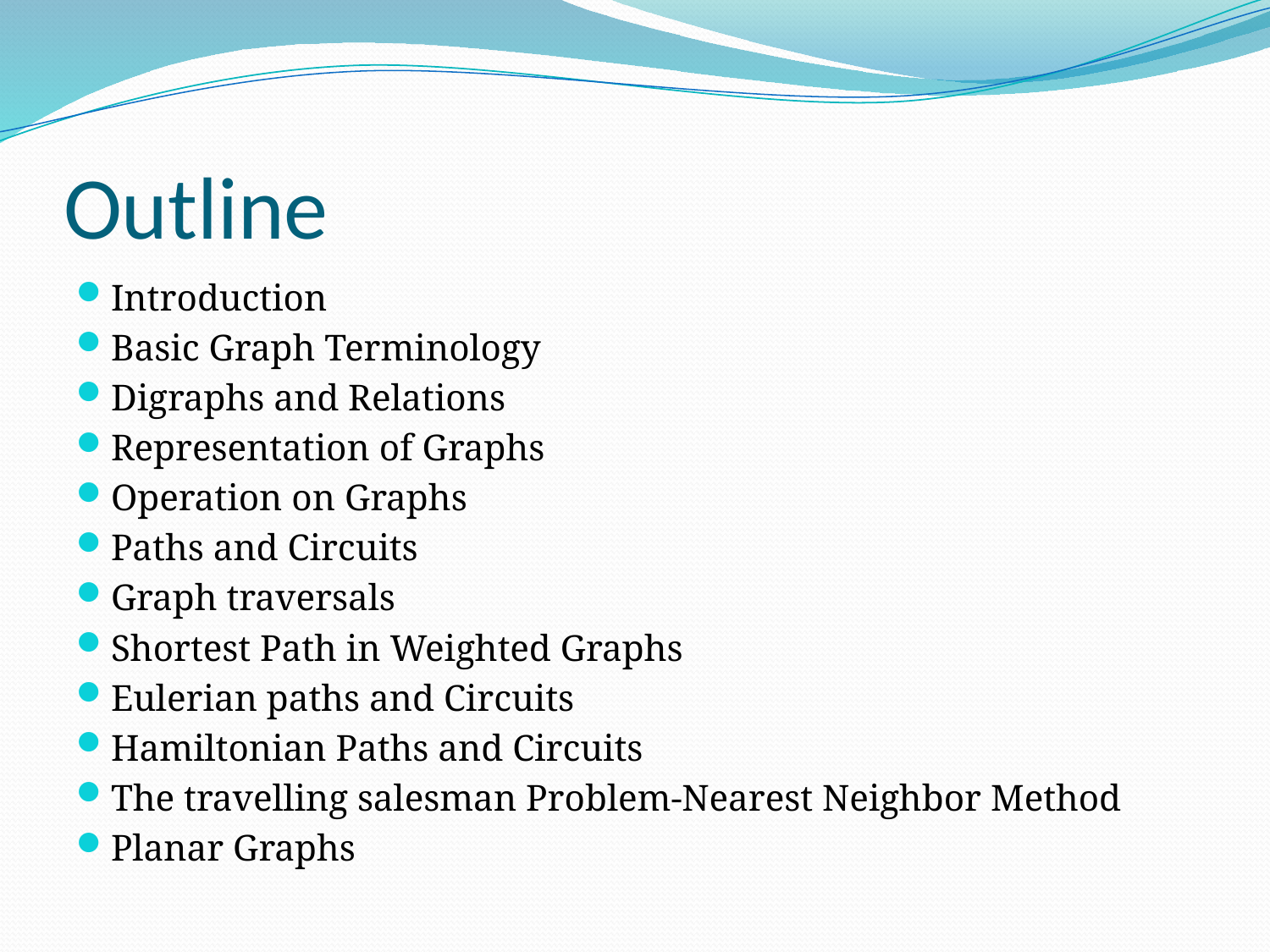

# Outline
Introduction
Basic Graph Terminology
Digraphs and Relations
Representation of Graphs
Operation on Graphs
Paths and Circuits
Graph traversals
Shortest Path in Weighted Graphs
Eulerian paths and Circuits
Hamiltonian Paths and Circuits
The travelling salesman Problem-Nearest Neighbor Method
Planar Graphs